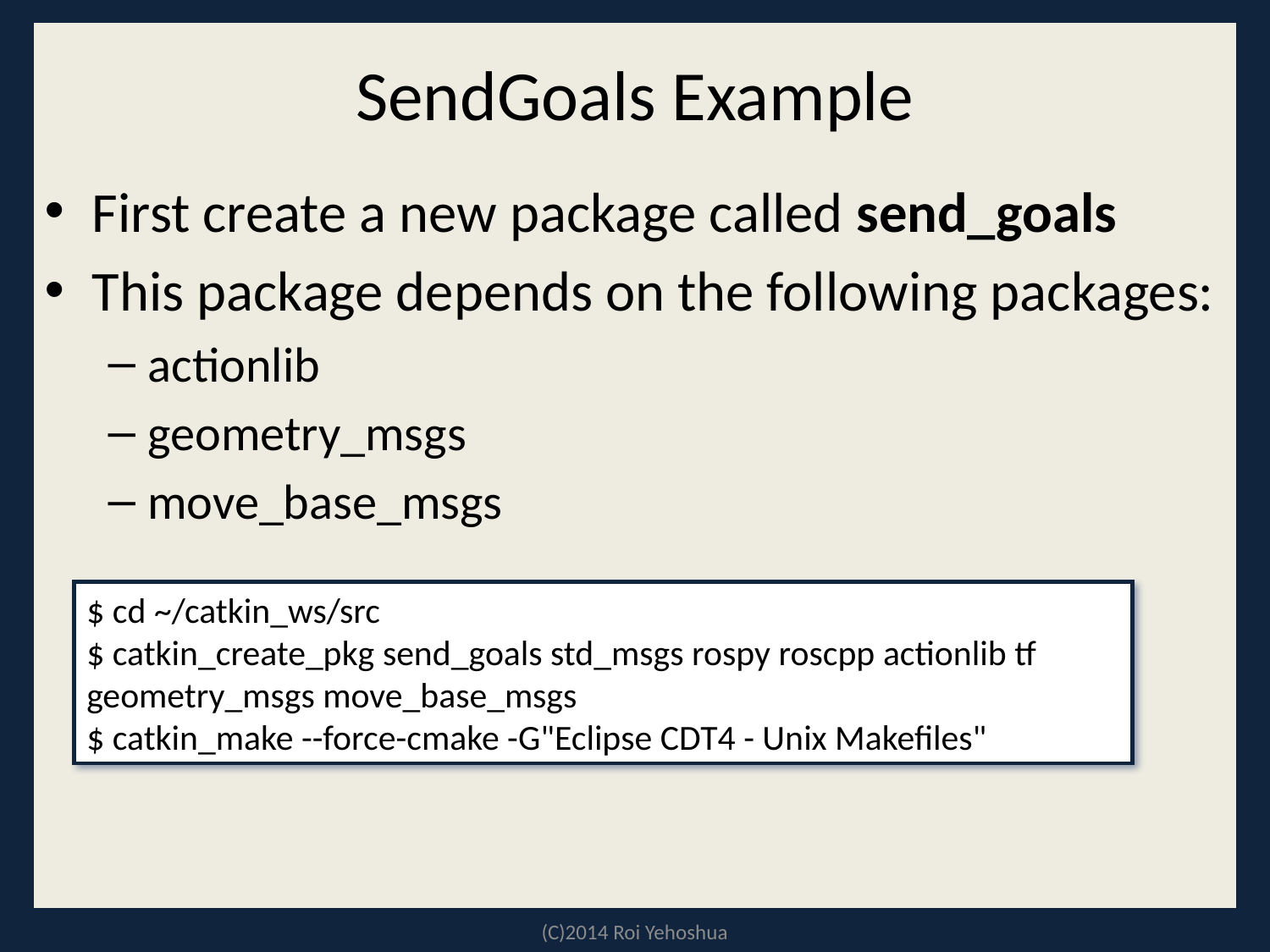

# SendGoals Example
First create a new package called send_goals
This package depends on the following packages:
actionlib
geometry_msgs
move_base_msgs

$ cd ~/catkin_ws/src
$ catkin_create_pkg send_goals std_msgs rospy roscpp actionlib tf geometry_msgs move_base_msgs
$ catkin_make --force-cmake -G"Eclipse CDT4 - Unix Makefiles"
(C)2014 Roi Yehoshua